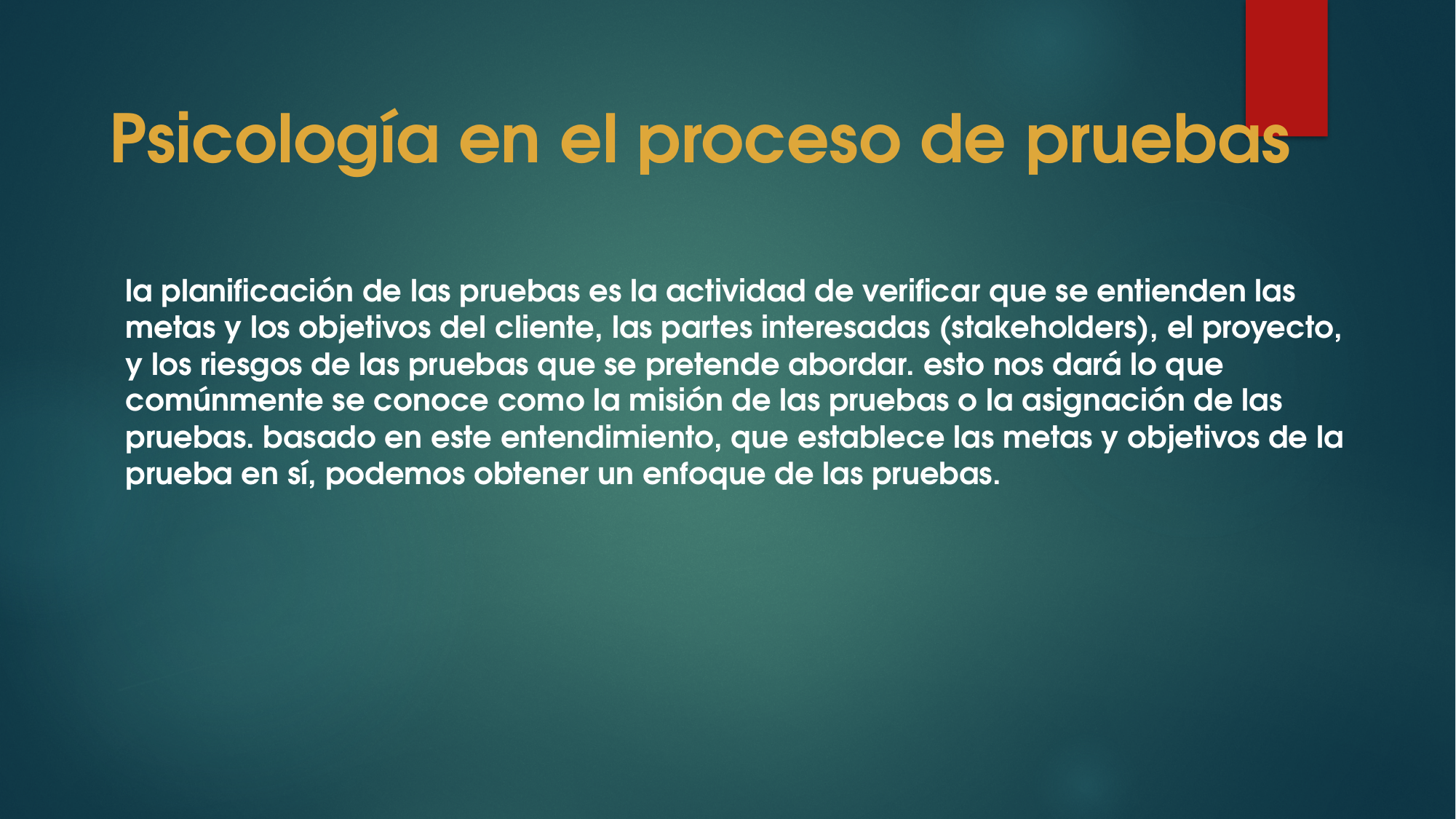

# Psicología en el proceso de pruebas
la planificación de las pruebas es la actividad de verificar que se entienden las metas y los objetivos del cliente, las partes interesadas (stakeholders), el proyecto, y los riesgos de las pruebas que se pretende abordar. esto nos dará lo que comúnmente se conoce como la misión de las pruebas o la asignación de las pruebas. basado en este entendimiento, que establece las metas y objetivos de la prueba en sí, podemos obtener un enfoque de las pruebas.